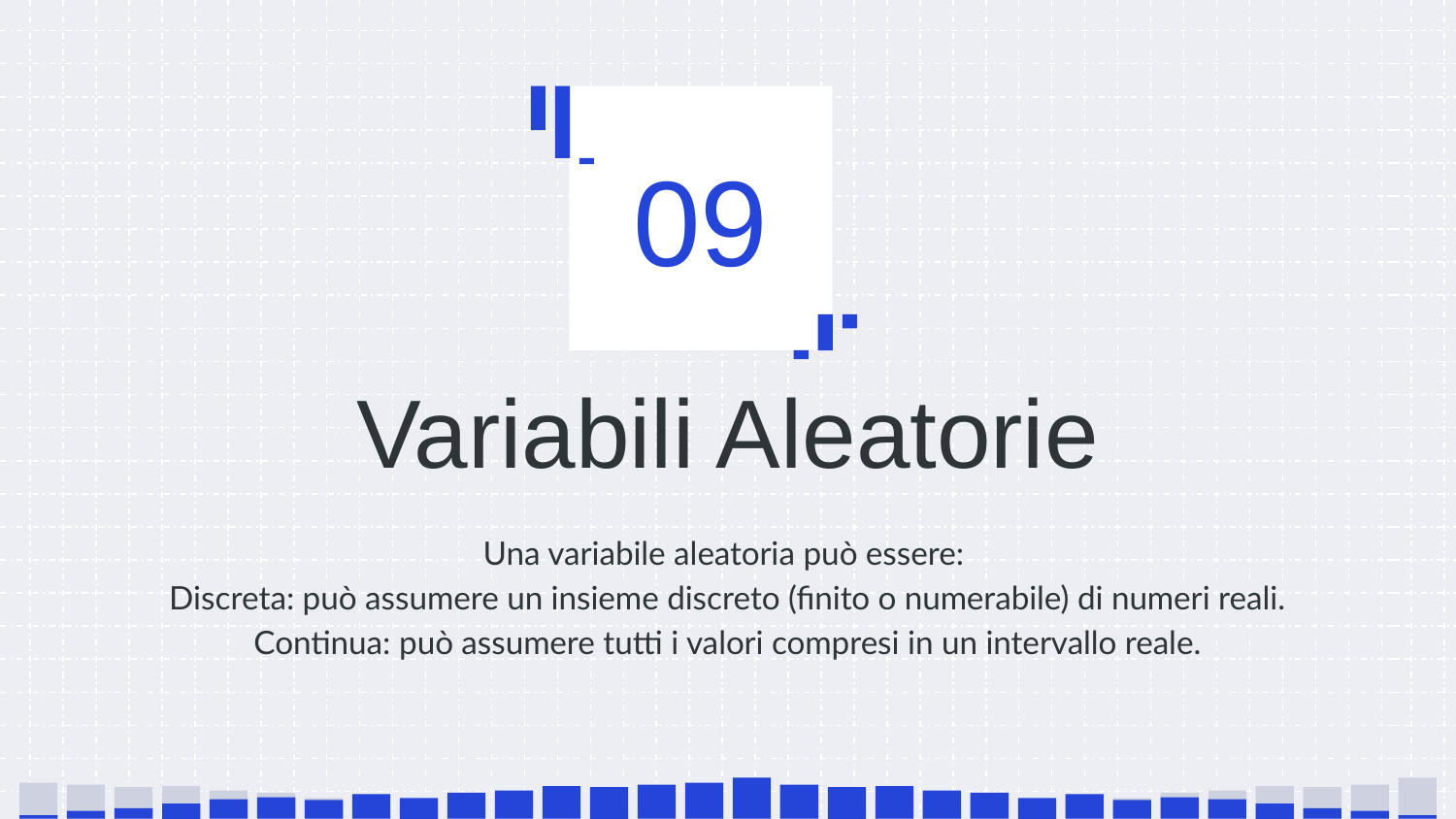

09

# Variabili Aleatorie

Una variabile aleatoria può essere:
Discreta: può assumere un insieme discreto (finito o numerabile) di numeri reali. Continua: può assumere tutti i valori compresi in un intervallo reale.